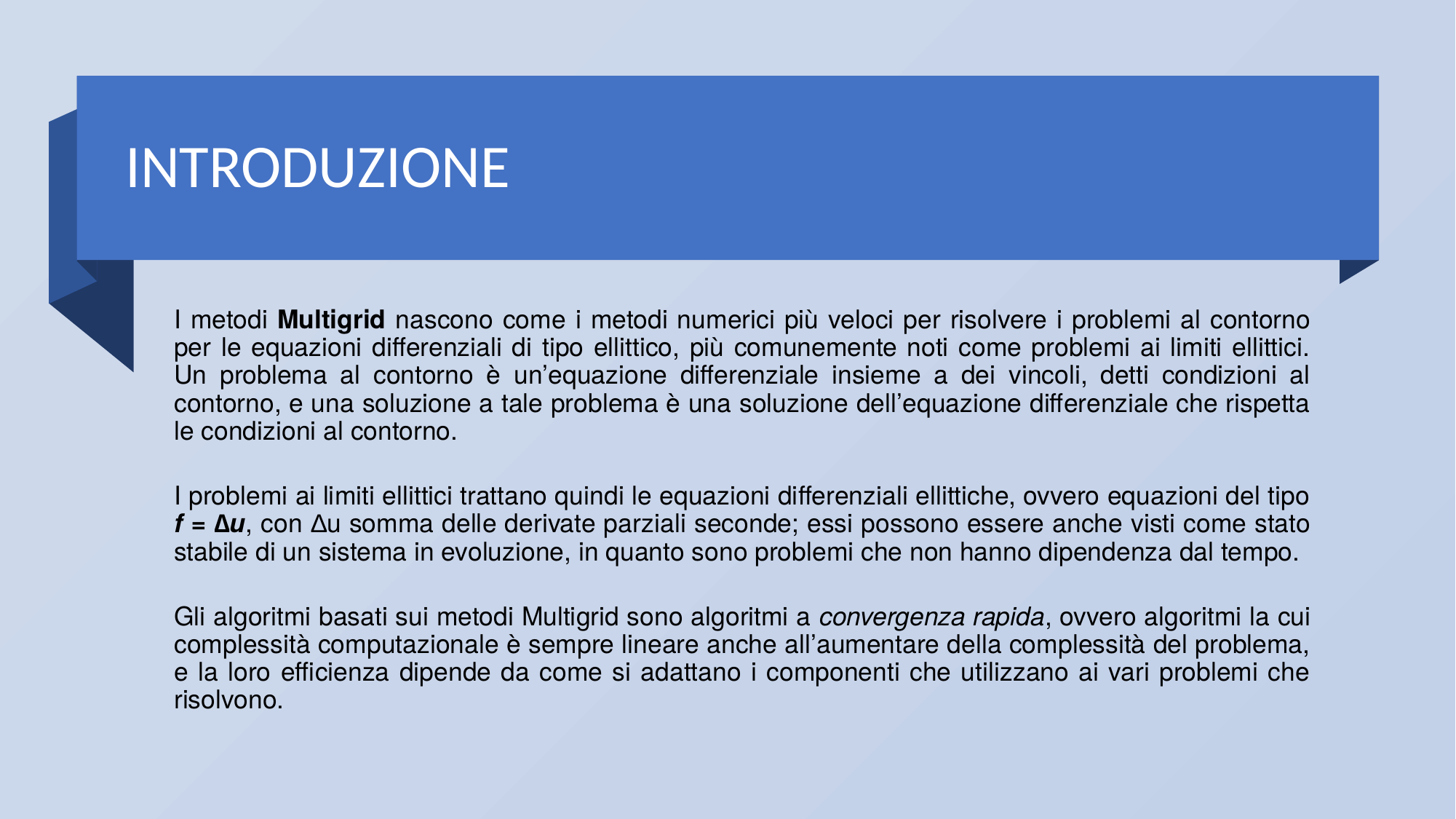

INTRODUZIONE

I metodi Multigrid nascono come i metodi numerici più veloci per risolvere i problemi al contorno per le equazioni differenziali di tipo ellittico, più comunemente noti come problemi ai limiti ellittici.
Un problema al contorno è un’equazione differenziale insieme a dei vincoli, detti condizioni al contorno, e una soluzione a tale problema è una soluzione dell’equazione differenziale che rispetta le condizioni al contorno.
I problemi ai limiti ellittici trattano quindi le equazioni differenziali ellittiche, ovvero equazioni del tipo f = ∆u, con ∆u somma delle derivate parziali seconde; essi possono essere anche visti come stato stabile di un sistema in evoluzione, in quanto sono problemi che non hanno dipendenza dal tempo.
Gli algoritmi basati sui metodi Multigrid sono algoritmi a convergenza rapida, ovvero algoritmi la cui complessità computazionale è sempre lineare anche all’aumentare della complessità del problema, e la loro efficienza dipende da come si adattano i componenti che utilizzano ai vari problemi che risolvono.